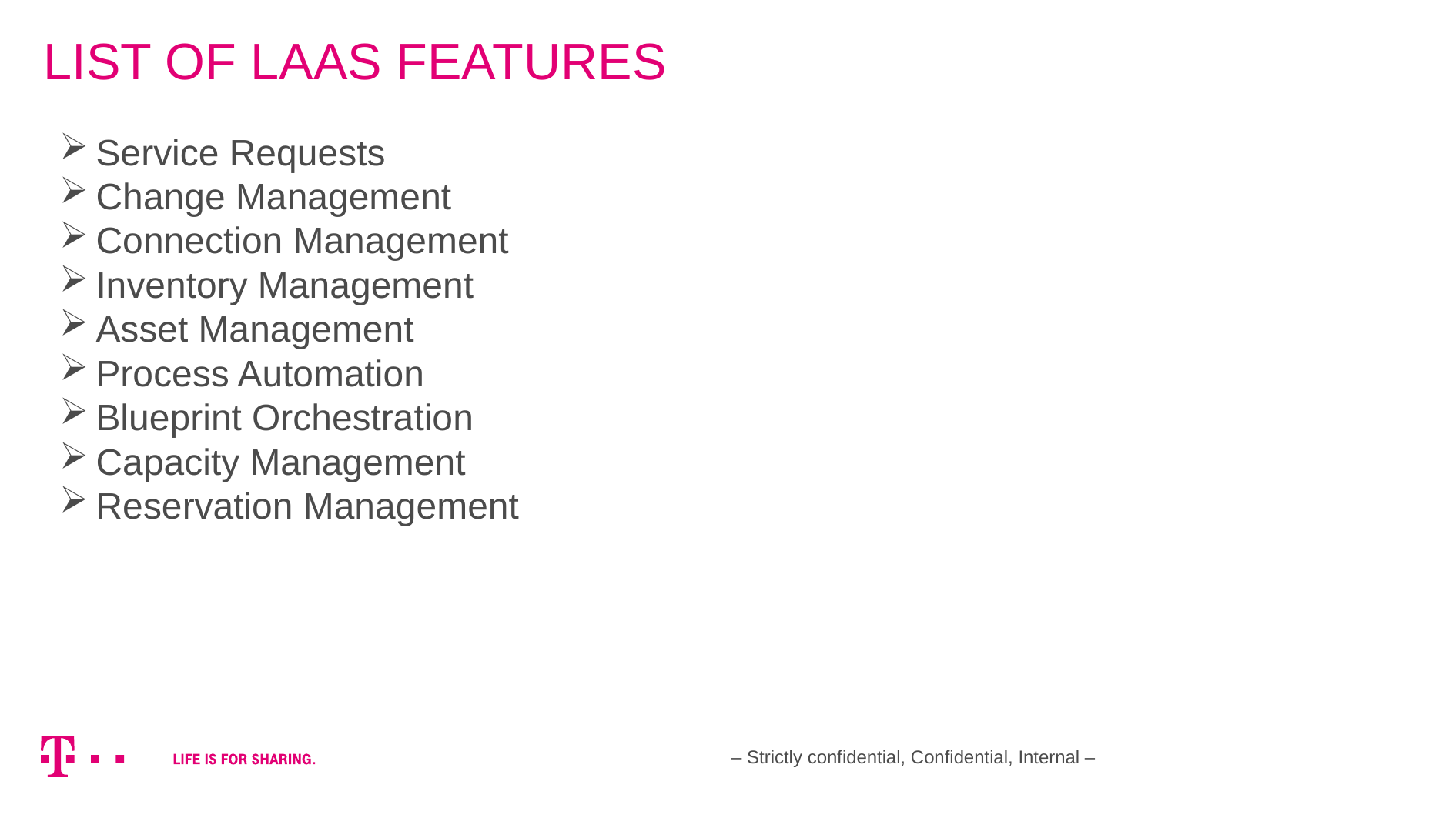

# List of LAAS features
Service Requests
Change Management
Connection Management
Inventory Management
Asset Management
Process Automation
Blueprint Orchestration
Capacity Management
Reservation Management